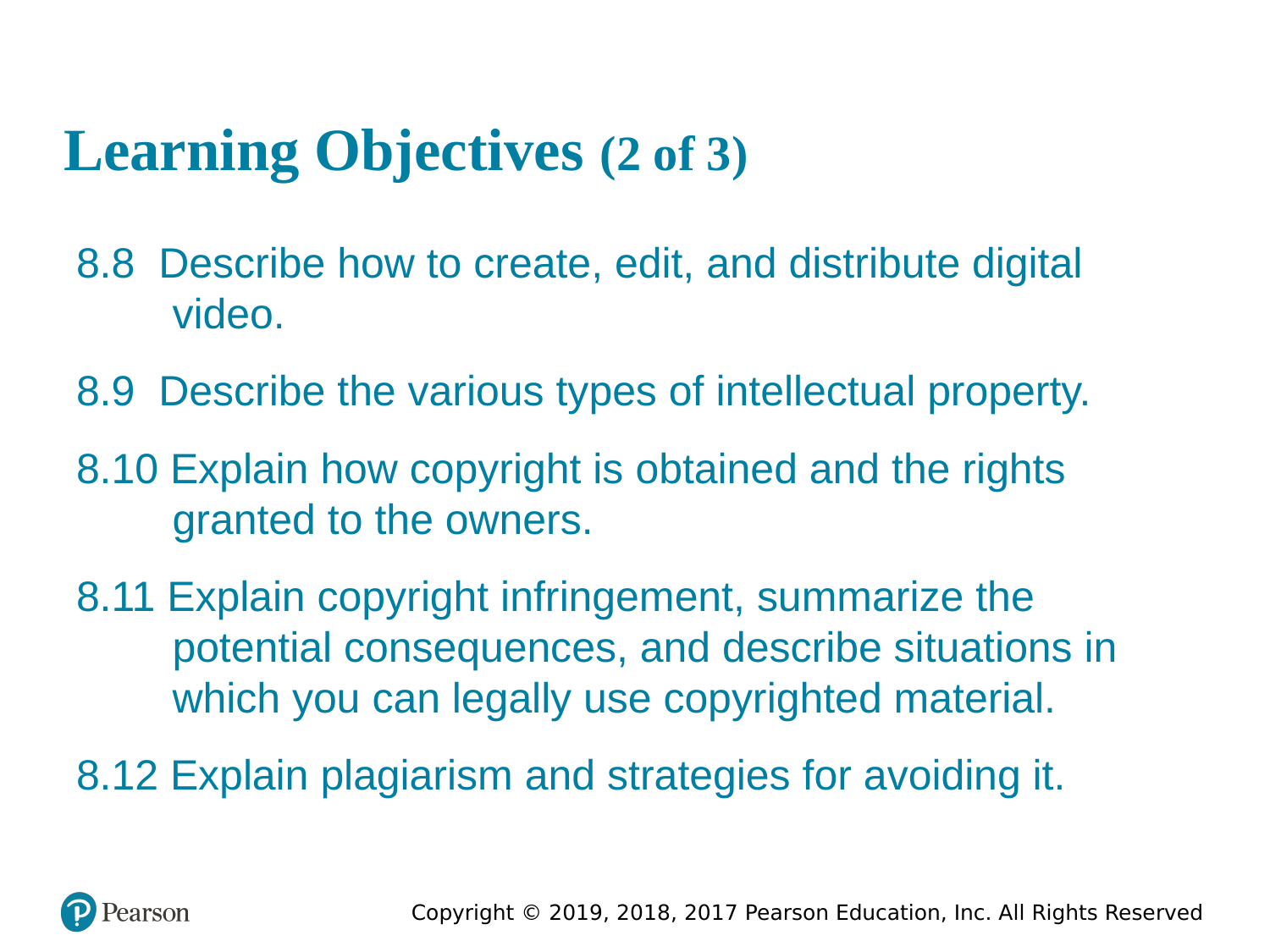

# Learning Objectives (2 of 3)
8.8  Describe how to create, edit, and distribute digital video.
8.9  Describe the various types of intellectual property.
8.10 Explain how copyright is obtained and the rights granted to the owners.
8.11 Explain copyright infringement, summarize the potential consequences, and describe situations in which you can legally use copyrighted material.
8.12 Explain plagiarism and strategies for avoiding it.